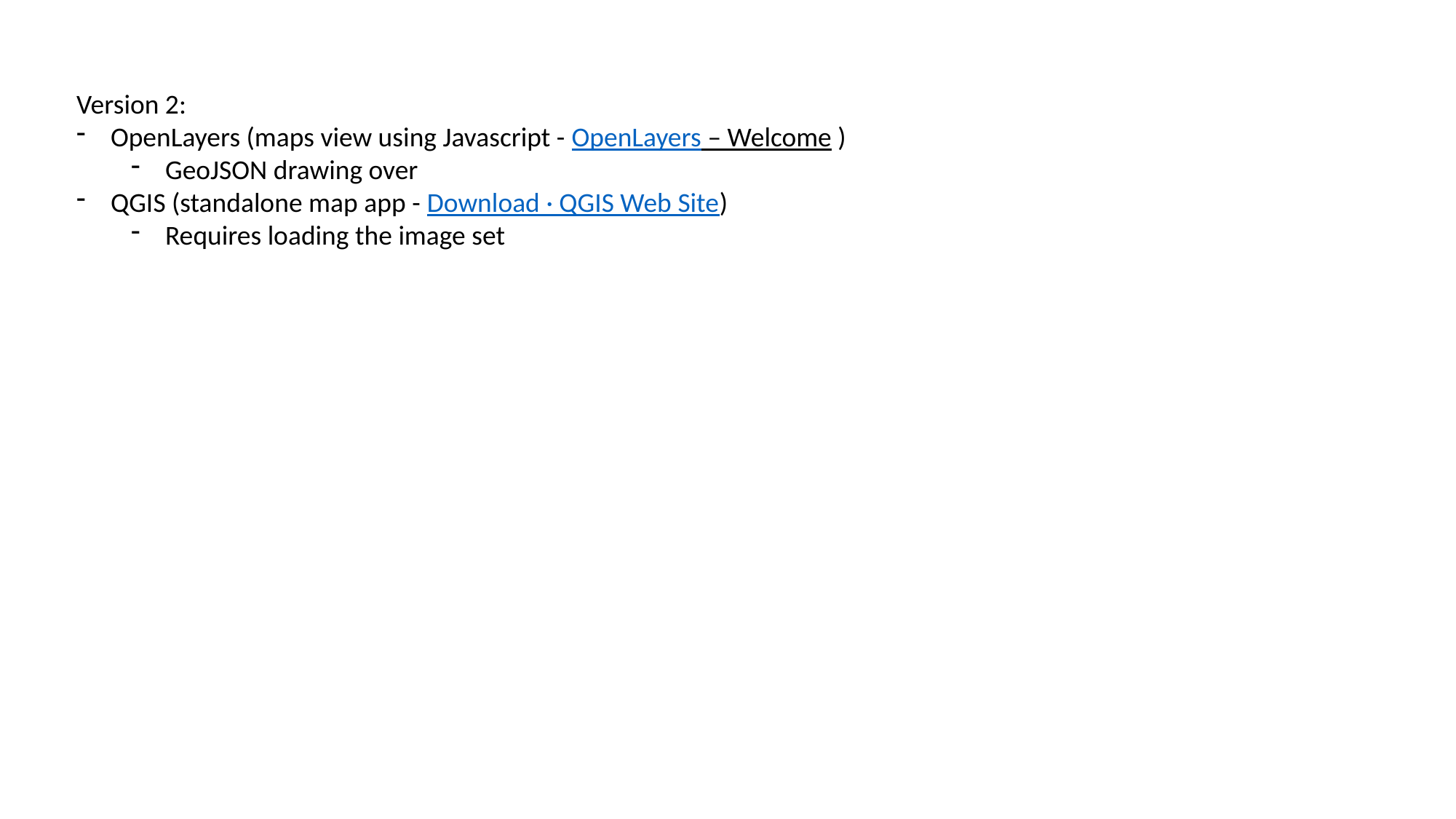

Version 2:
OpenLayers (maps view using Javascript - OpenLayers – Welcome )
GeoJSON drawing over
QGIS (standalone map app - Download · QGIS Web Site)
Requires loading the image set